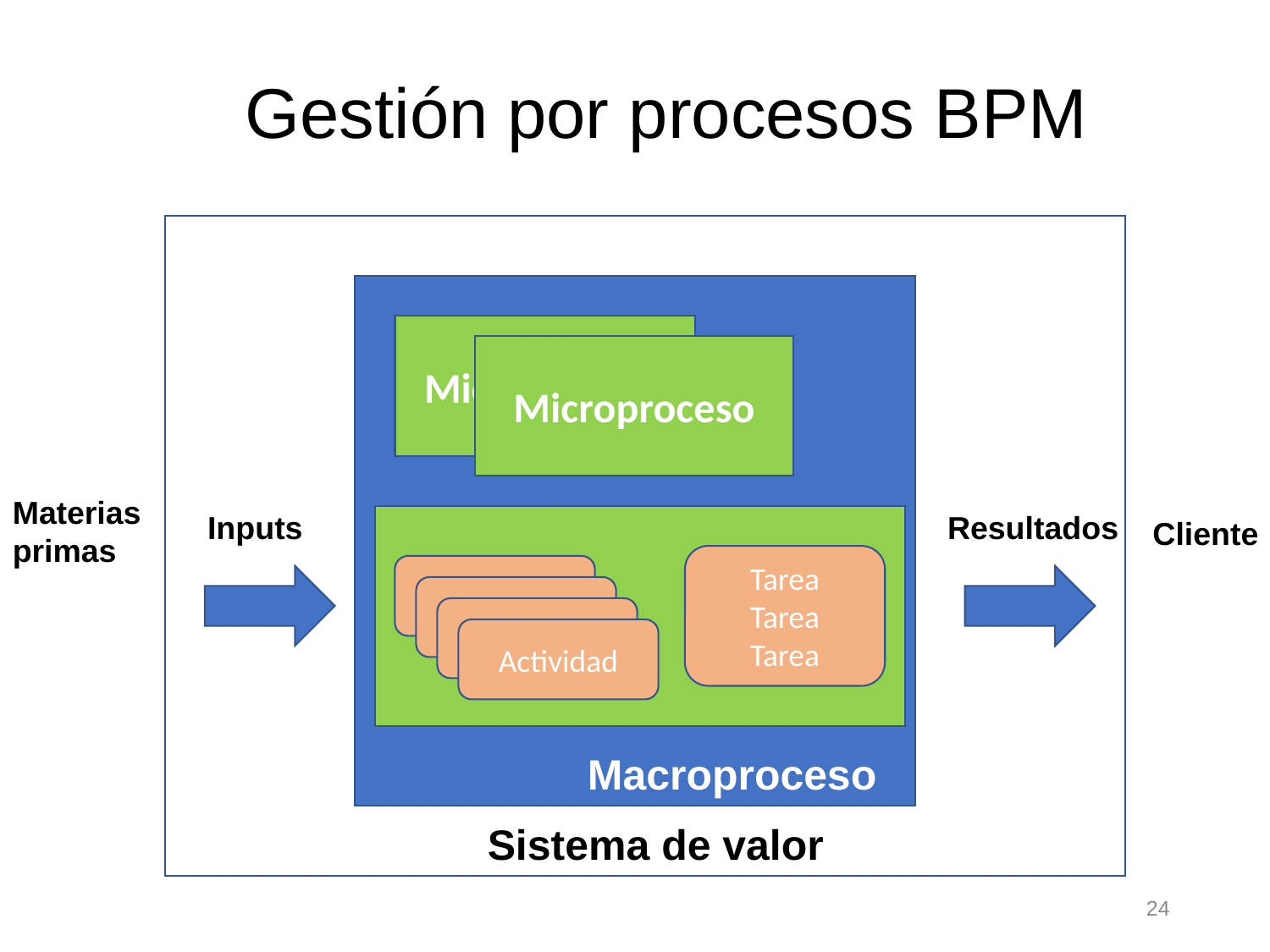

# Gestión por procesos BPM

Microproceso
Microproceso
Materias primas
Inputs
Resultados

Cliente
Tarea
Tarea
Tarea
Actividad

Actividad
Actividad
Actividad
Macroproceso
Sistema de valor
24